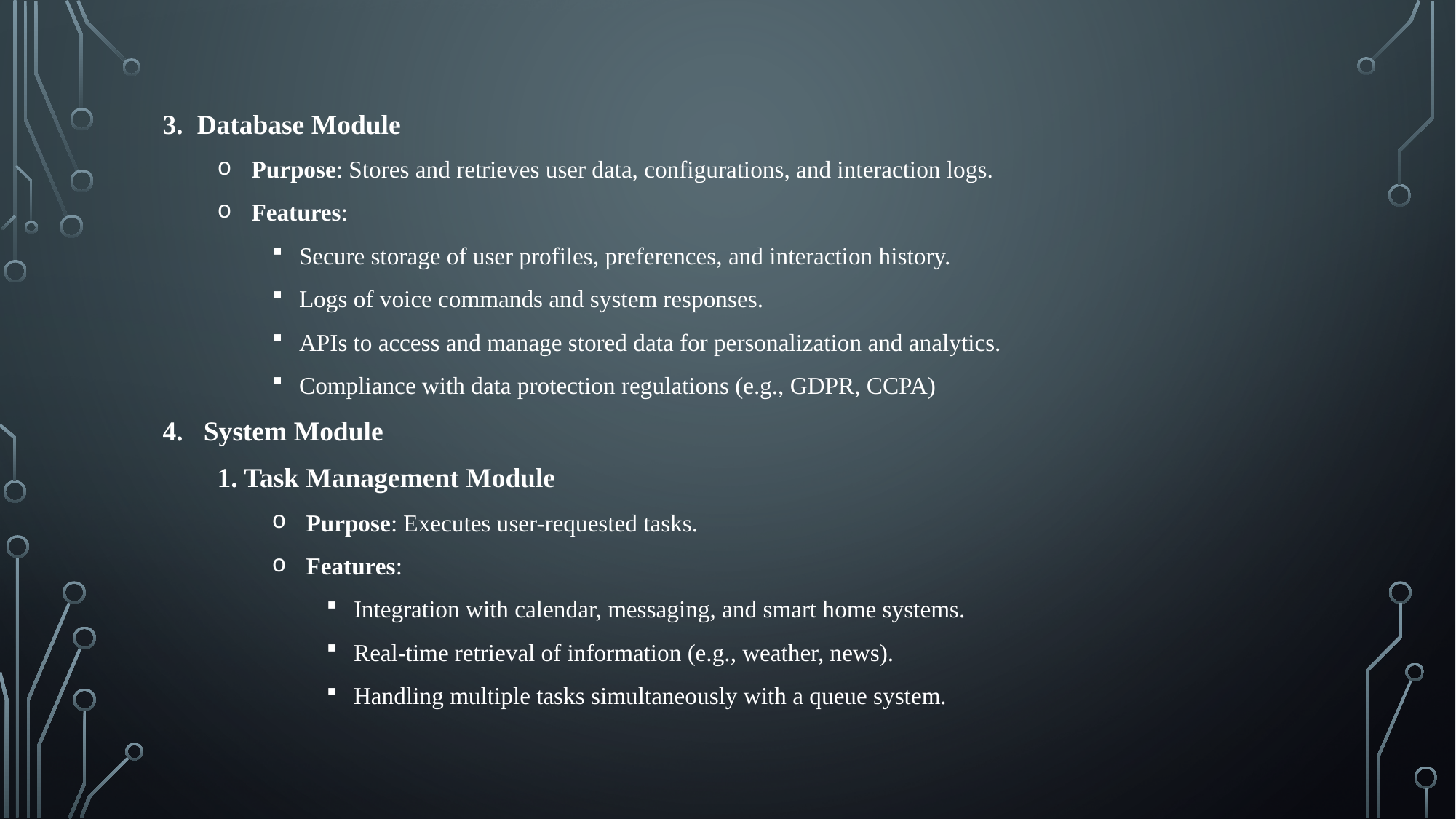

3.  Database Module
Purpose: Stores and retrieves user data, configurations, and interaction logs.
Features:
Secure storage of user profiles, preferences, and interaction history.
Logs of voice commands and system responses.
APIs to access and manage stored data for personalization and analytics.
Compliance with data protection regulations (e.g., GDPR, CCPA)
System Module
	1. Task Management Module
Purpose: Executes user-requested tasks.
Features:
Integration with calendar, messaging, and smart home systems.
Real-time retrieval of information (e.g., weather, news).
Handling multiple tasks simultaneously with a queue system.